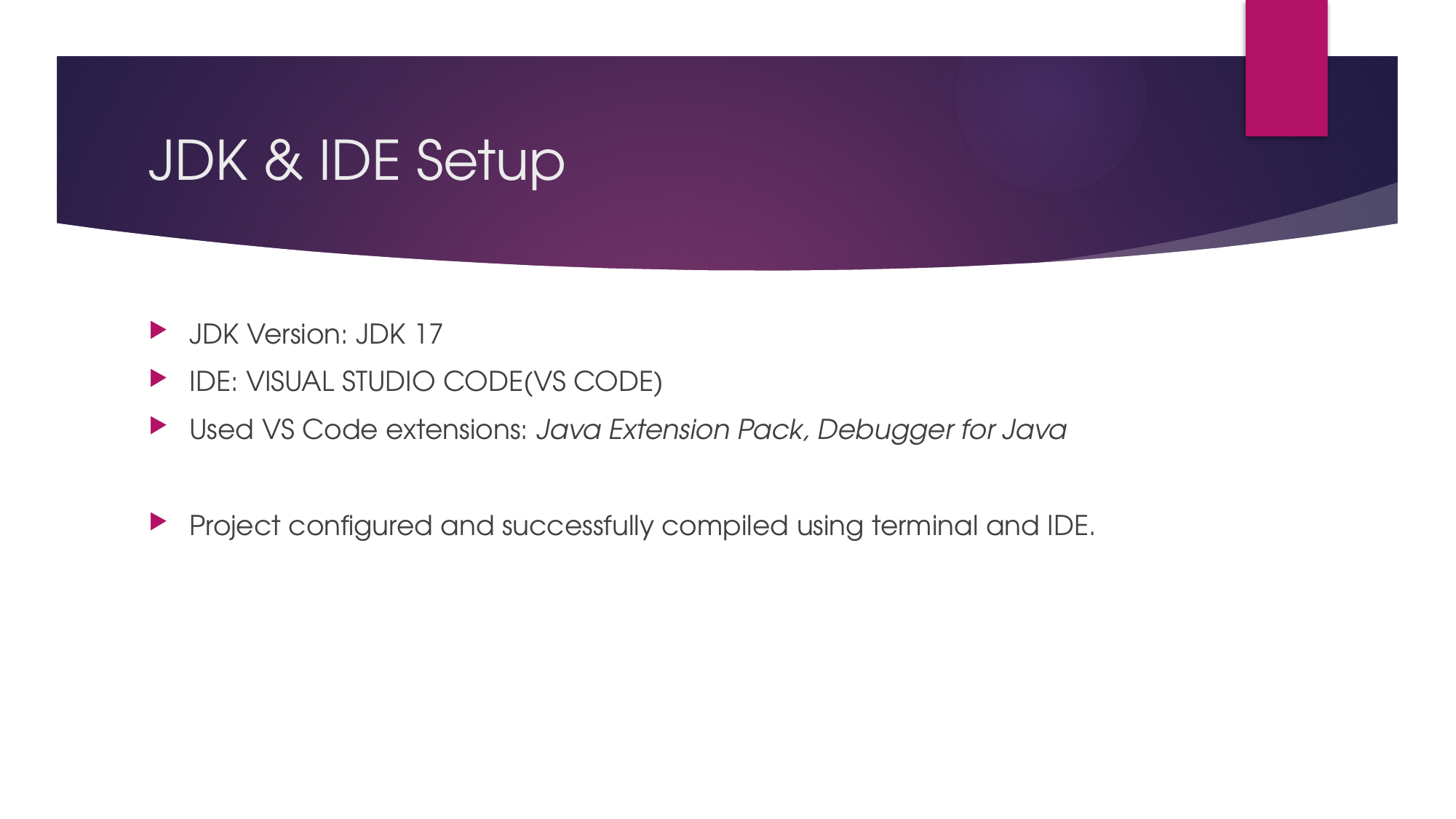

# JDK & IDE Setup
JDK Version: JDK 17
IDE: VISUAL STUDIO CODE(VS CODE)
Used VS Code extensions: Java Extension Pack, Debugger for Java

Project configured and successfully compiled using terminal and IDE.